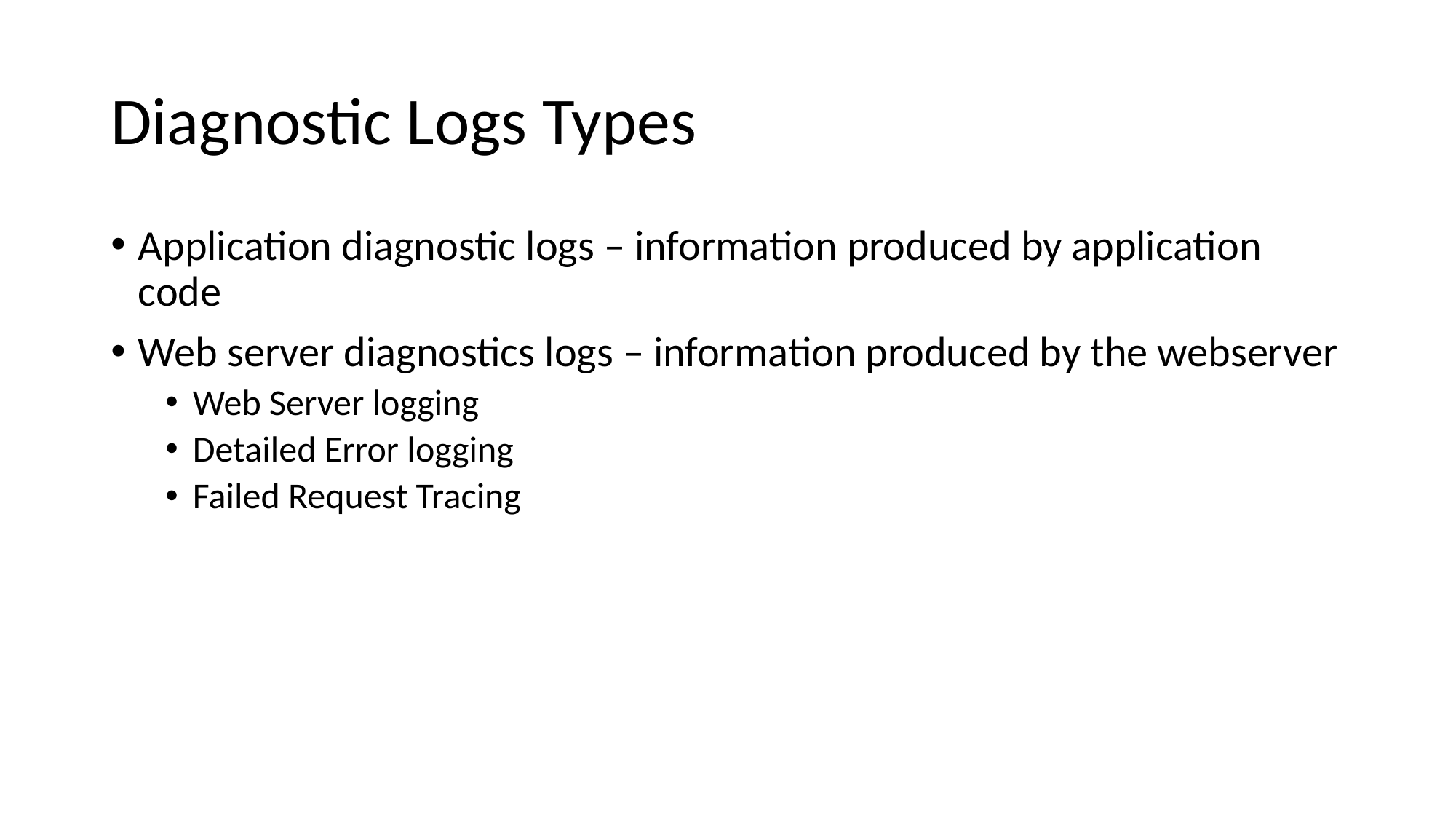

# Diagnostic Logs Types
Application diagnostic logs – information produced by application code
Web server diagnostics logs – information produced by the webserver
Web Server logging
Detailed Error logging
Failed Request Tracing